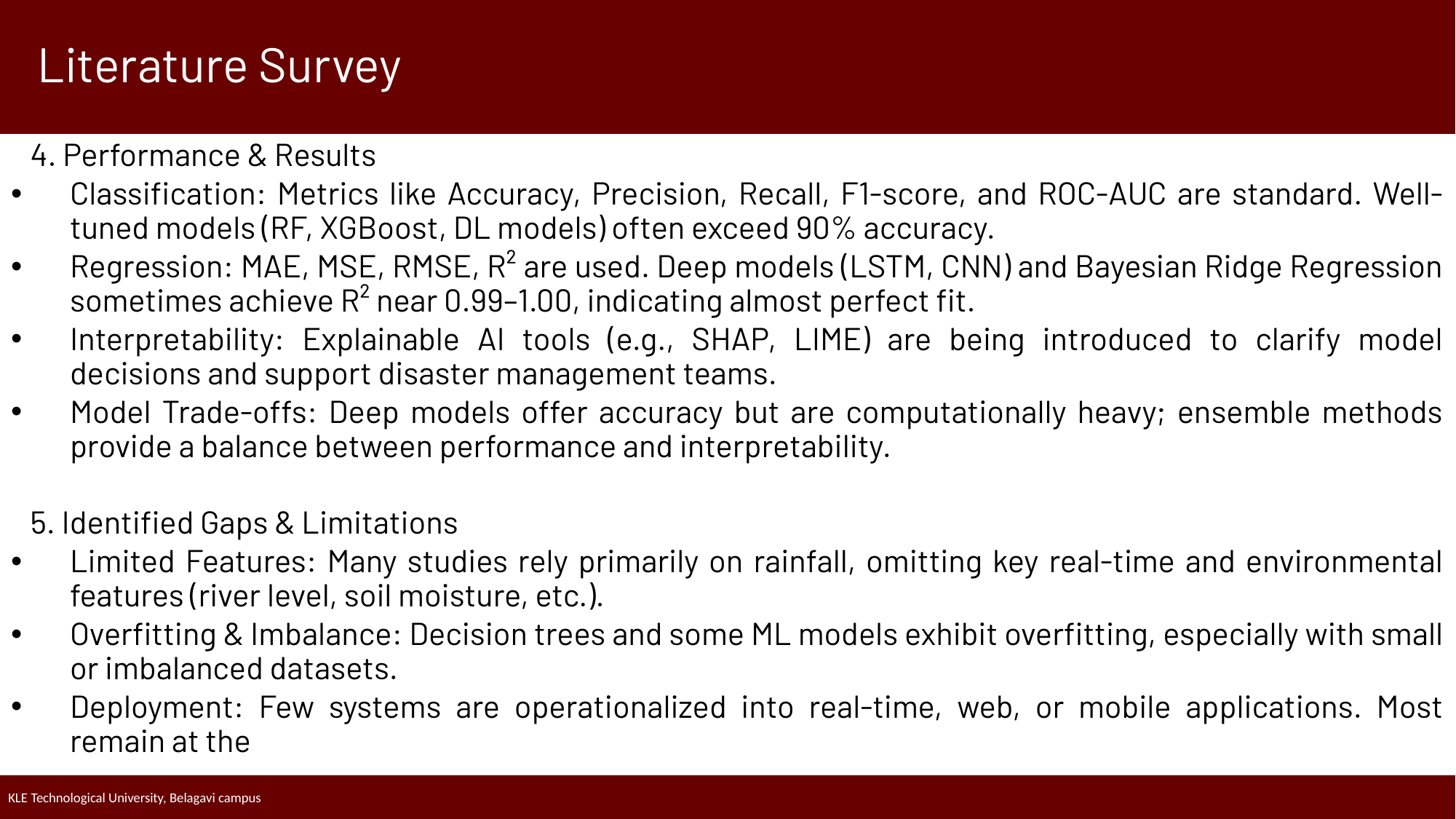

Literature Survey
4. Performance & Results
Classification: Metrics like Accuracy, Precision, Recall, F1-score, and ROC-AUC are standard. Well-tuned models (RF, XGBoost, DL models) often exceed 90% accuracy.
Regression: MAE, MSE, RMSE, R² are used. Deep models (LSTM, CNN) and Bayesian Ridge Regression sometimes achieve R² near 0.99–1.00, indicating almost perfect fit.
Interpretability: Explainable AI tools (e.g., SHAP, LIME) are being introduced to clarify model decisions and support disaster management teams.
Model Trade-offs: Deep models offer accuracy but are computationally heavy; ensemble methods provide a balance between performance and interpretability.

5. Identified Gaps & Limitations
Limited Features: Many studies rely primarily on rainfall, omitting key real-time and environmental features (river level, soil moisture, etc.).
Overfitting & Imbalance: Decision trees and some ML models exhibit overfitting, especially with small or imbalanced datasets.
Deployment: Few systems are operationalized into real-time, web, or mobile applications. Most remain at the

KLE Technological University, Belagavi campus